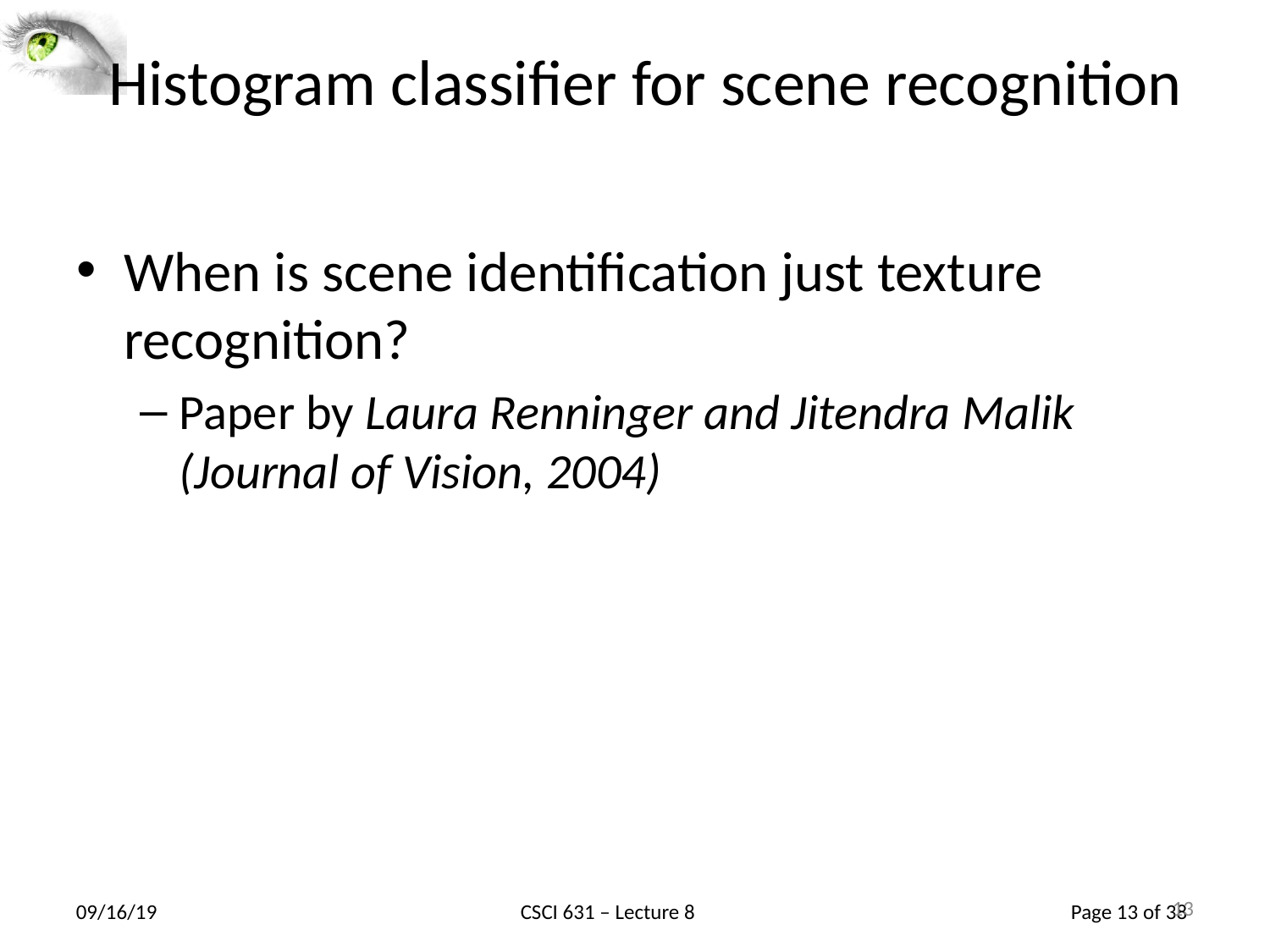

13
# Histogram classifier for scene recognition
When is scene identification just texture recognition?
Paper by Laura Renninger and Jitendra Malik (Journal of Vision, 2004)